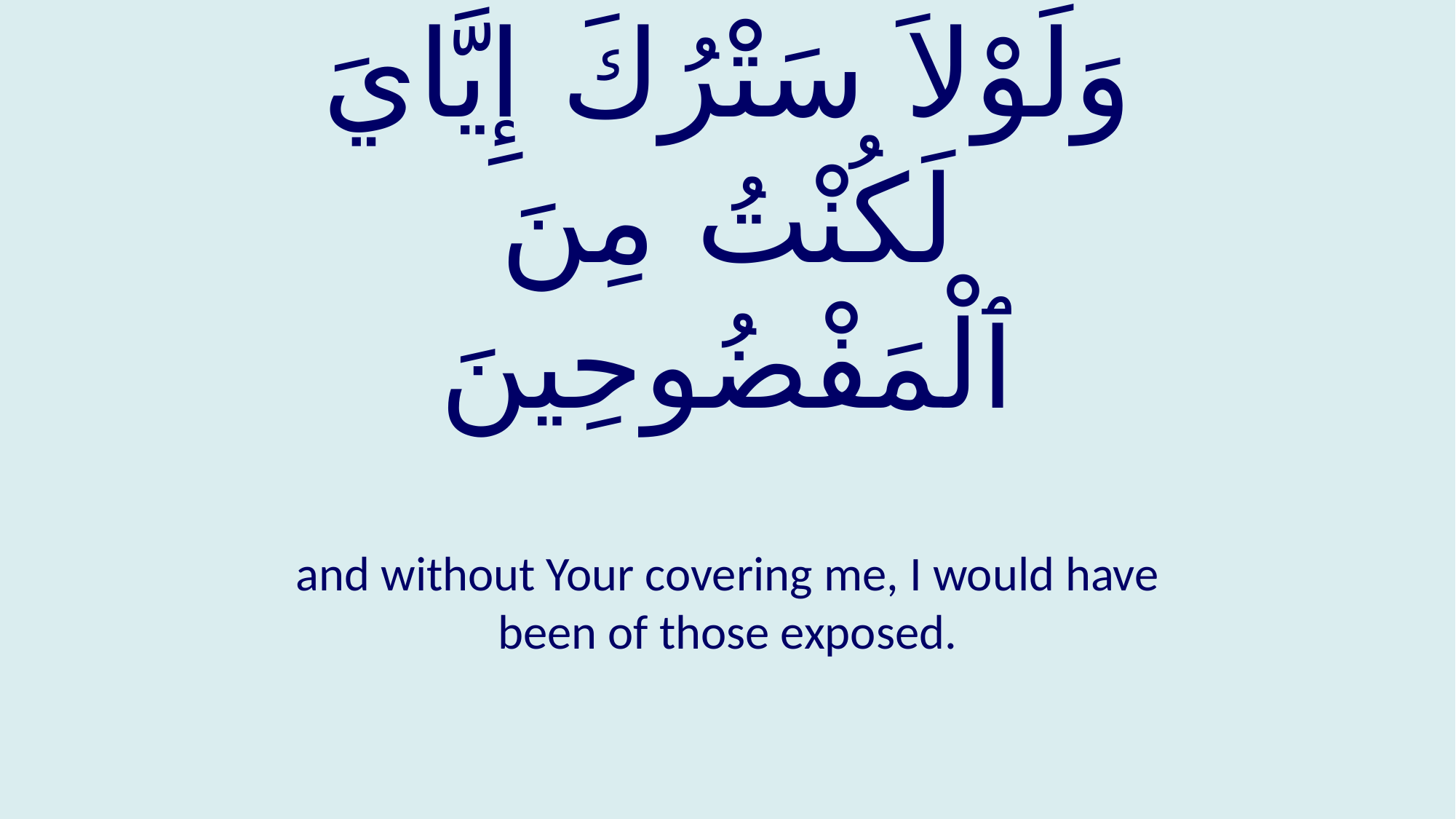

# وَلَوْلاَ سَتْرُكَ إِيَّايَ لَكُنْتُ مِنَ ٱلْمَفْضُوحِينَ
and without Your covering me, I would have been of those exposed.